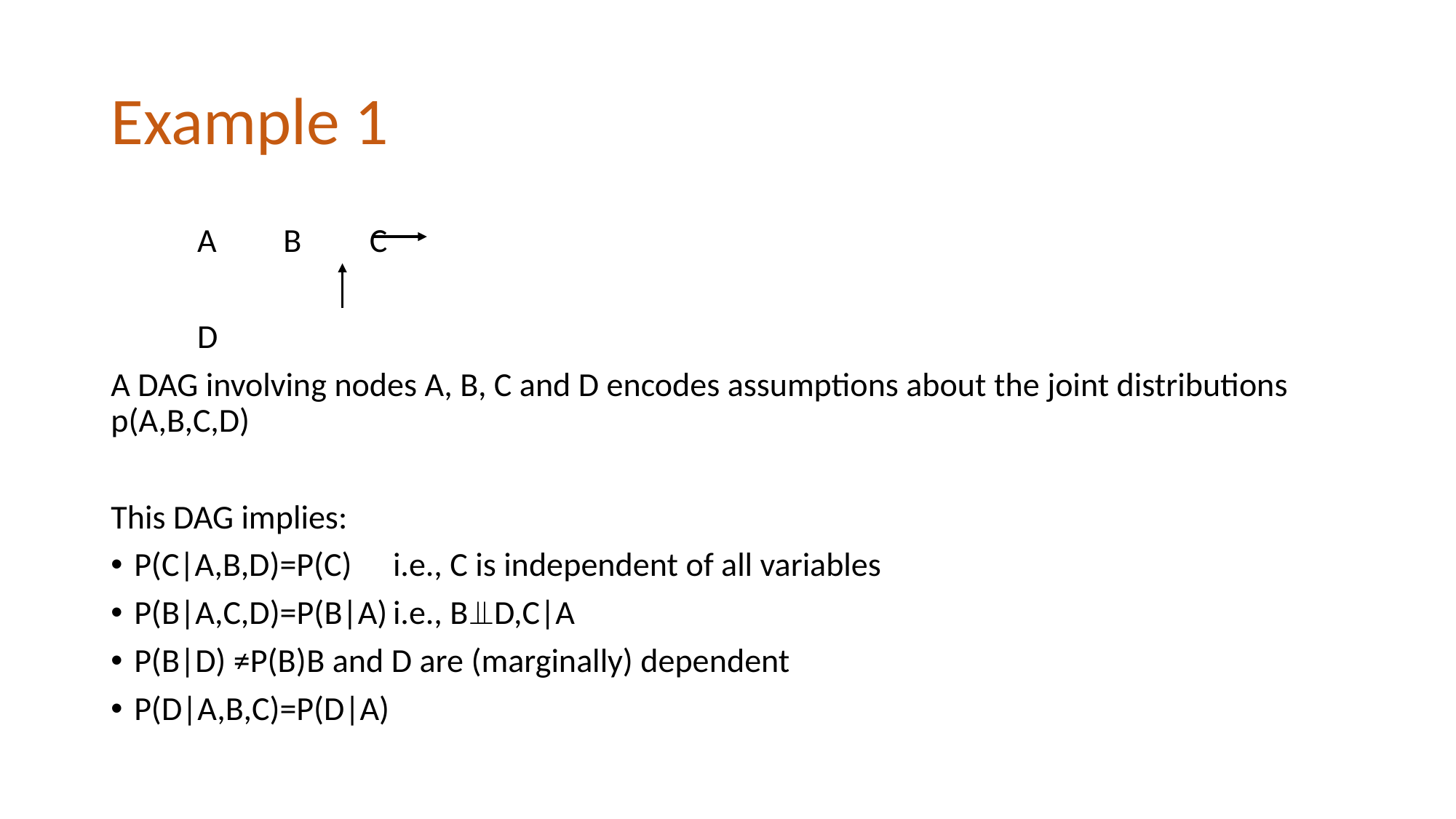

# Example 1
		A	B	C

		D
A DAG involving nodes A, B, C and D encodes assumptions about the joint distributions p(A,B,C,D)

This DAG implies:
P(C|A,B,D)=P(C)		i.e., C is independent of all variables
P(B|A,C,D)=P(B|A)		i.e., B⫫D,C|A
P(B|D) ≠P(B)		B and D are (marginally) dependent
P(D|A,B,C)=P(D|A)